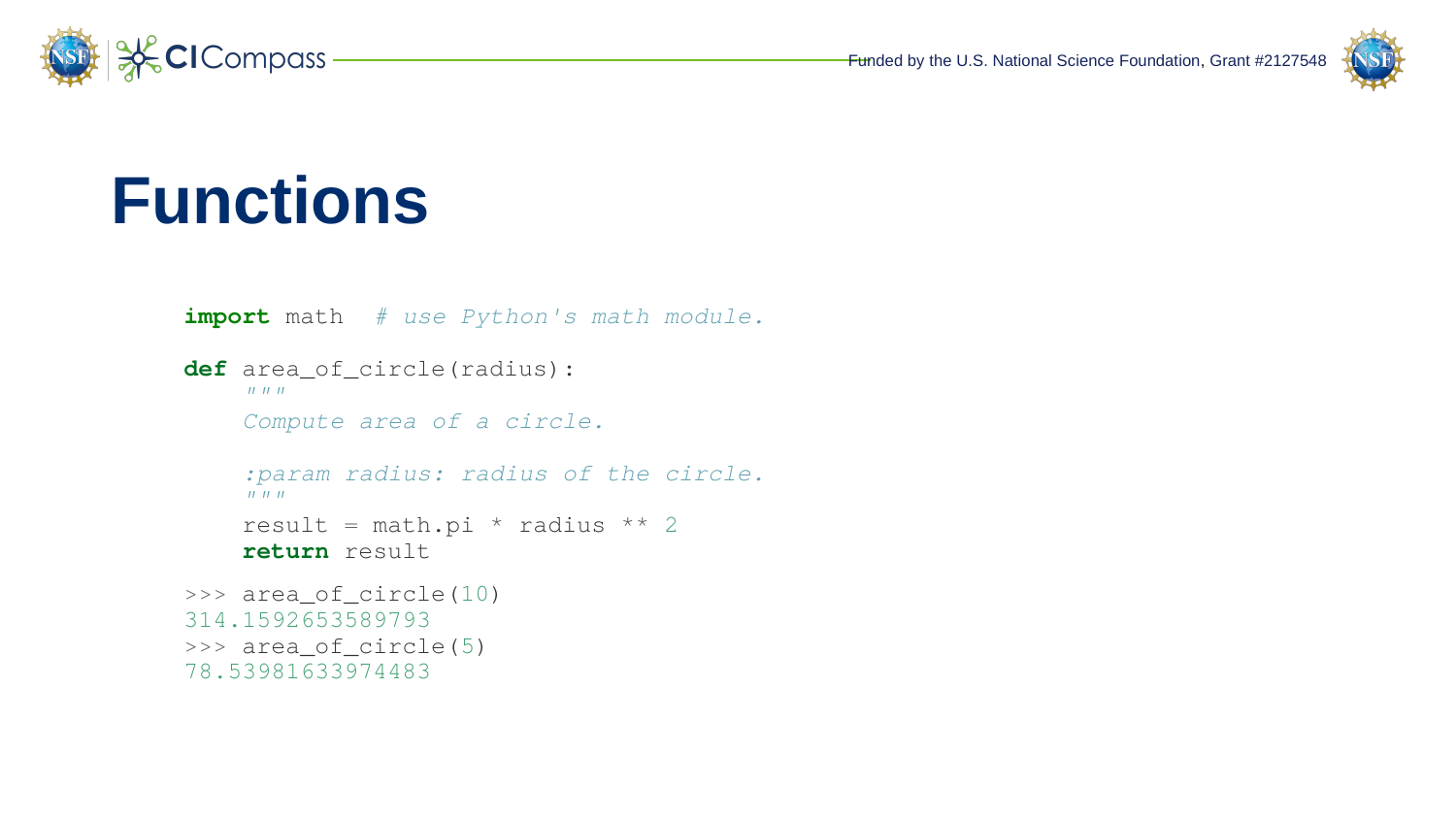

# Functions
import math  # use Python's math module.
def area_of_circle(radius):
    """
    Compute area of a circle.
    :param radius: radius of the circle.
    """
    result = math.pi * radius ** 2
    return result
>>> area_of_circle(10)
314.1592653589793
>>> area_of_circle(5)
78.53981633974483